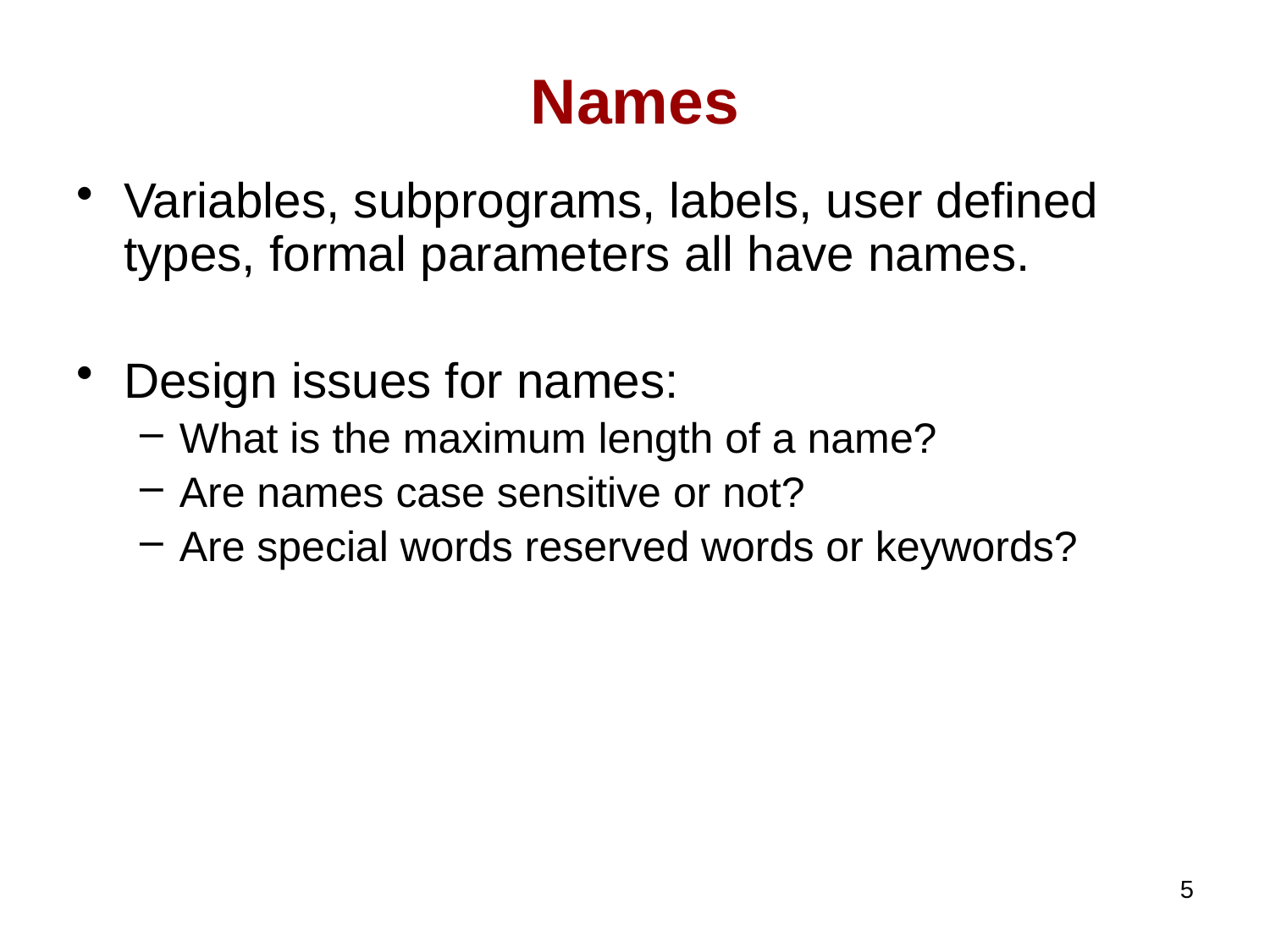

# Names
Variables, subprograms, labels, user defined types, formal parameters all have names.

Design issues for names:
What is the maximum length of a name?
Are names case sensitive or not?
Are special words reserved words or keywords?
5